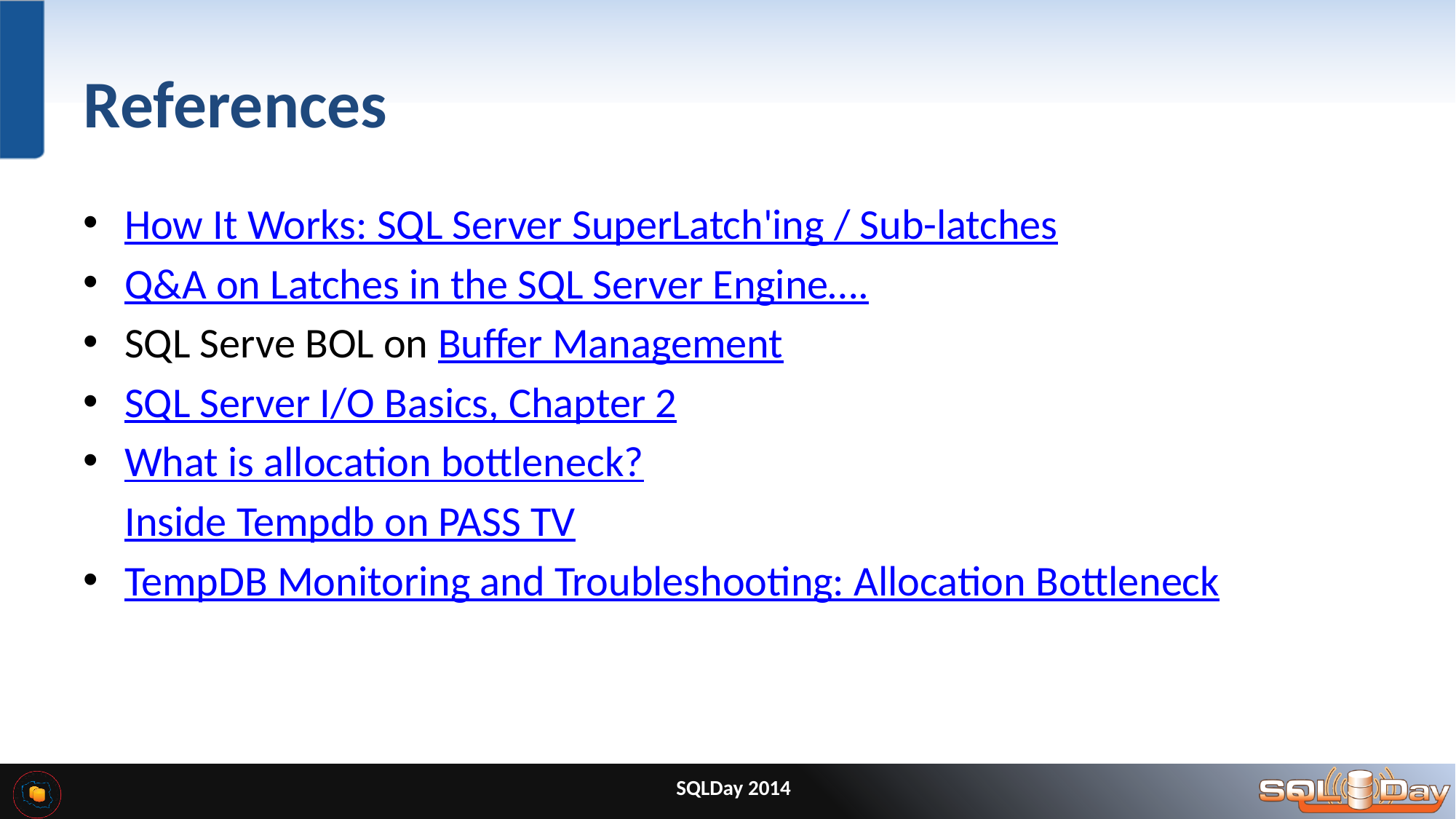

# References
How It Works: SQL Server SuperLatch'ing / Sub-latches
Q&A on Latches in the SQL Server Engine….
SQL Serve BOL on Buffer Management
SQL Server I/O Basics, Chapter 2
What is allocation bottleneck?
Inside Tempdb on PASS TV
TempDB Monitoring and Troubleshooting: Allocation Bottleneck
SQLDay 2014